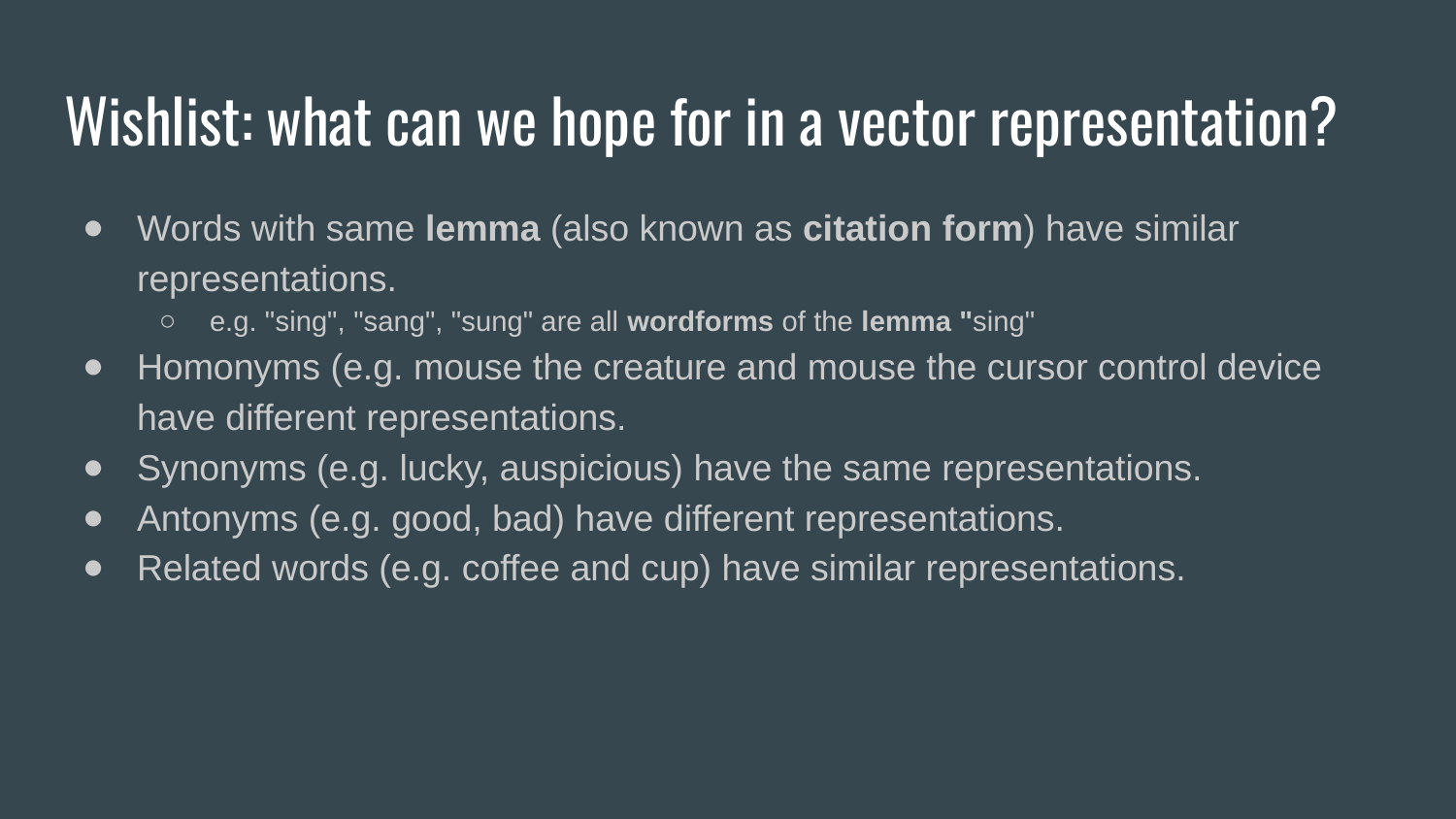

# Wishlist: what can we hope for in a vector representation?
Words with same lemma (also known as citation form) have similar representations.
e.g. "sing", "sang", "sung" are all wordforms of the lemma "sing"
Homonyms (e.g. mouse the creature and mouse the cursor control device have different representations.
Synonyms (e.g. lucky, auspicious) have the same representations.
Antonyms (e.g. good, bad) have different representations.
Related words (e.g. coffee and cup) have similar representations.